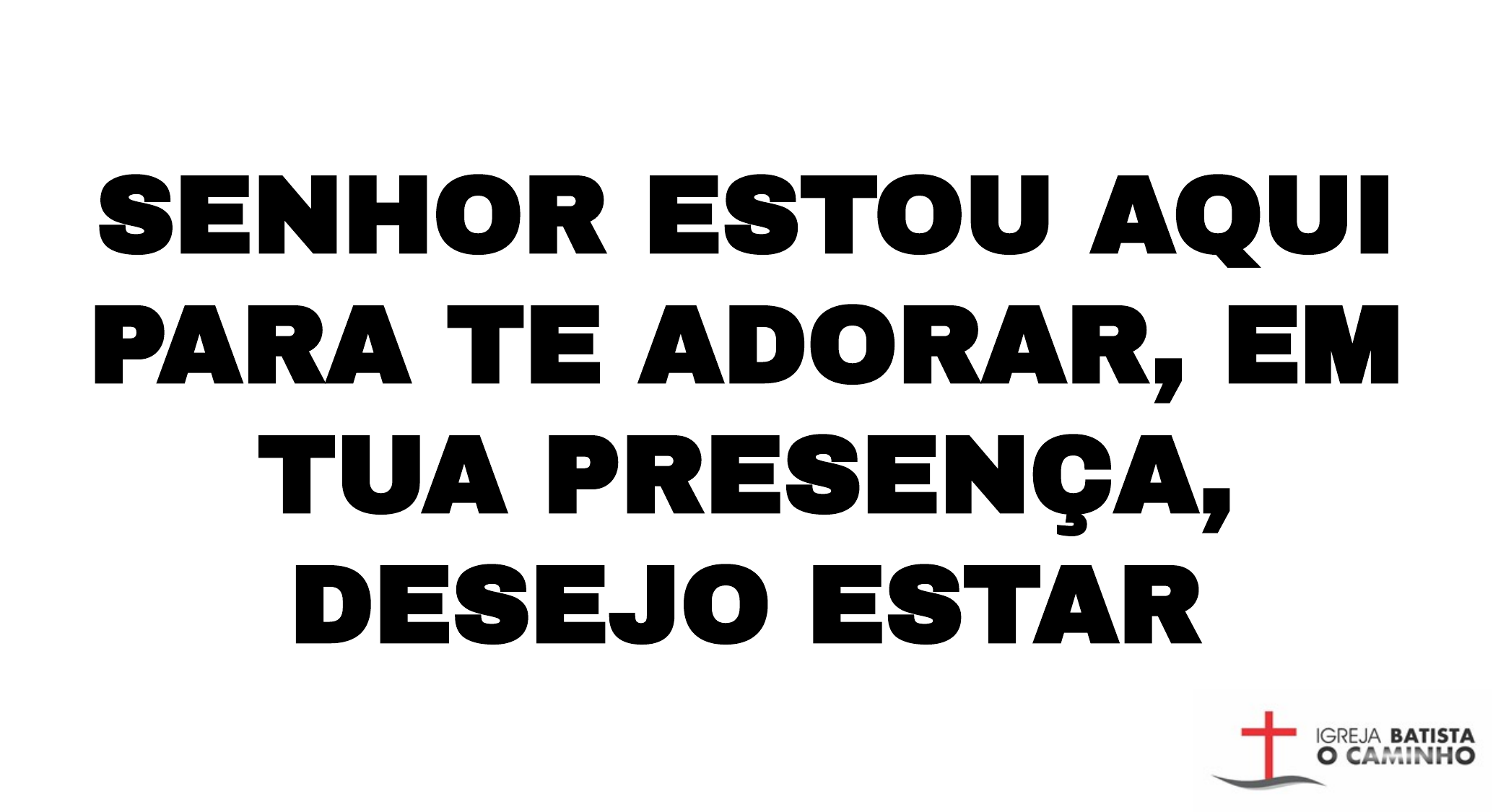

SENHOR ESTOU AQUI PARA TE ADORAR, EM TUA PRESENÇA, DESEJO ESTAR